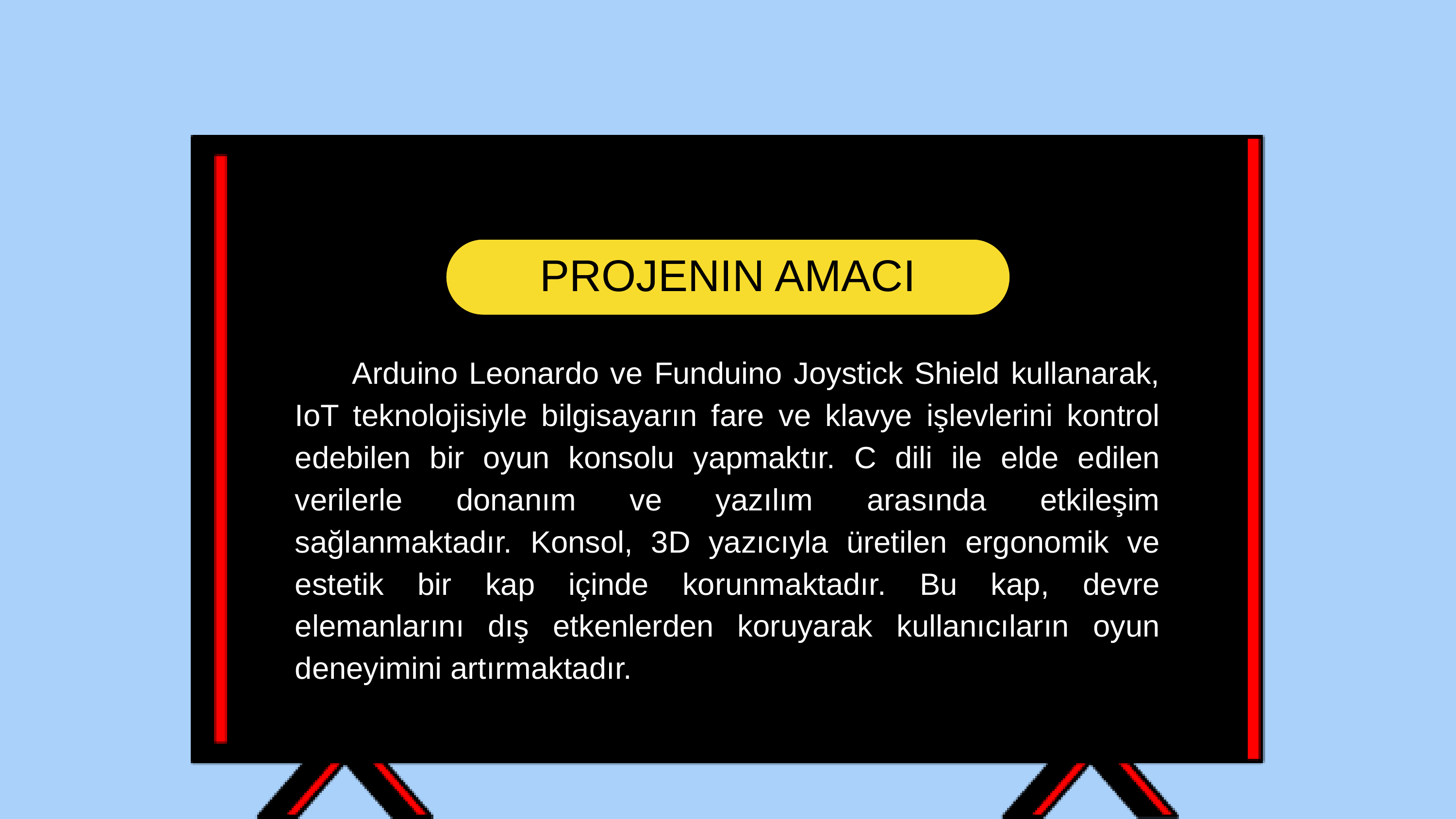

PROJENIN AMACI
     Arduino Leonardo ve Funduino Joystick Shield kullanarak, IoT teknolojisiyle bilgisayarın fare ve klavye işlevlerini kontrol edebilen bir oyun konsolu yapmaktır. C dili ile elde edilen verilerle donanım ve yazılım arasında etkileşim sağlanmaktadır. Konsol, 3D yazıcıyla üretilen ergonomik ve estetik bir kap içinde korunmaktadır. Bu kap, devre elemanlarını dış etkenlerden koruyarak kullanıcıların oyun deneyimini artırmaktadır.